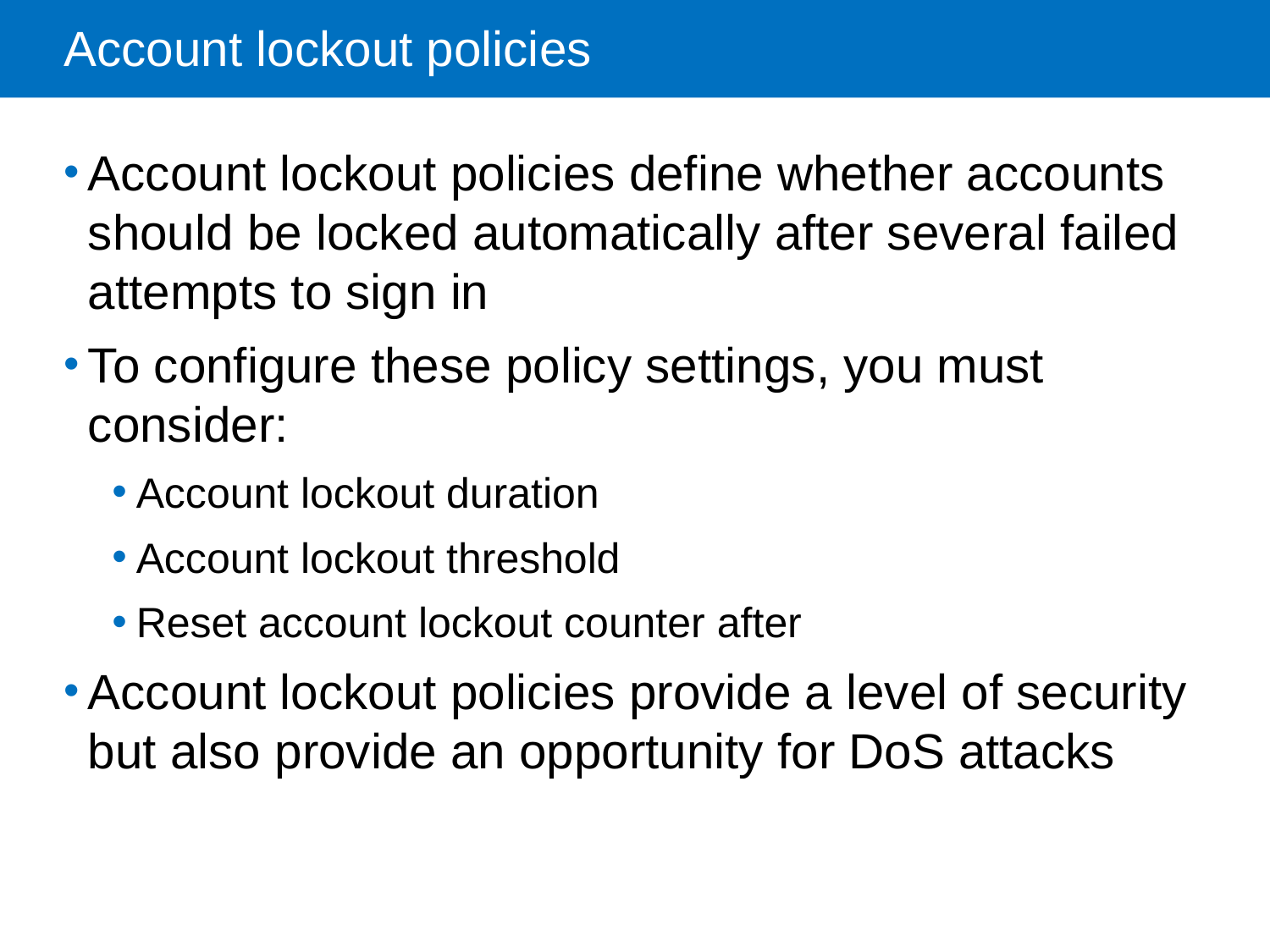

# Account lockout policies
Account lockout policies define whether accounts should be locked automatically after several failed attempts to sign in
To configure these policy settings, you must consider:
Account lockout duration
Account lockout threshold
Reset account lockout counter after
Account lockout policies provide a level of security but also provide an opportunity for DoS attacks